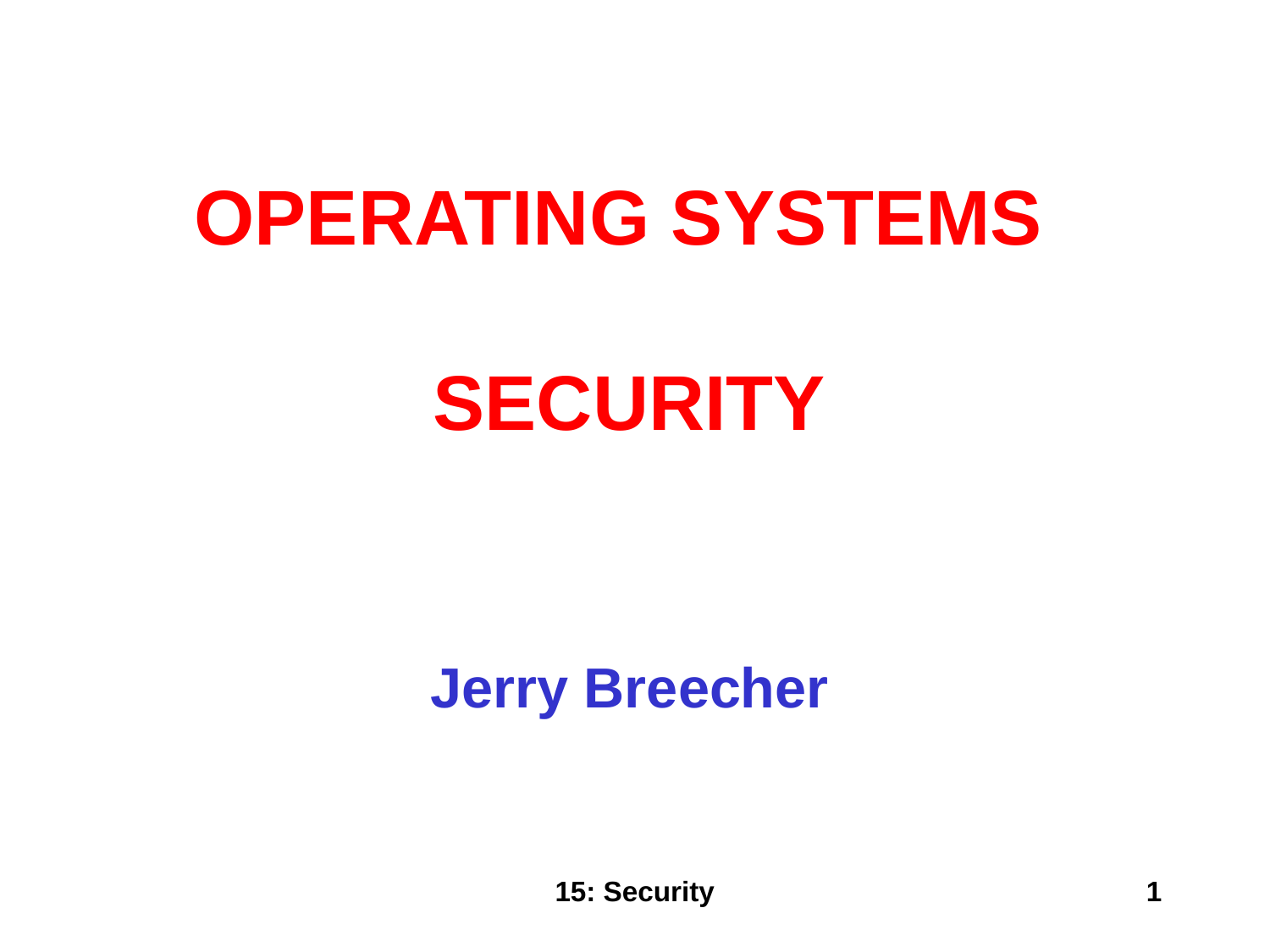

OPERATING SYSTEMS

SECURITY
Jerry Breecher
15: Security
1